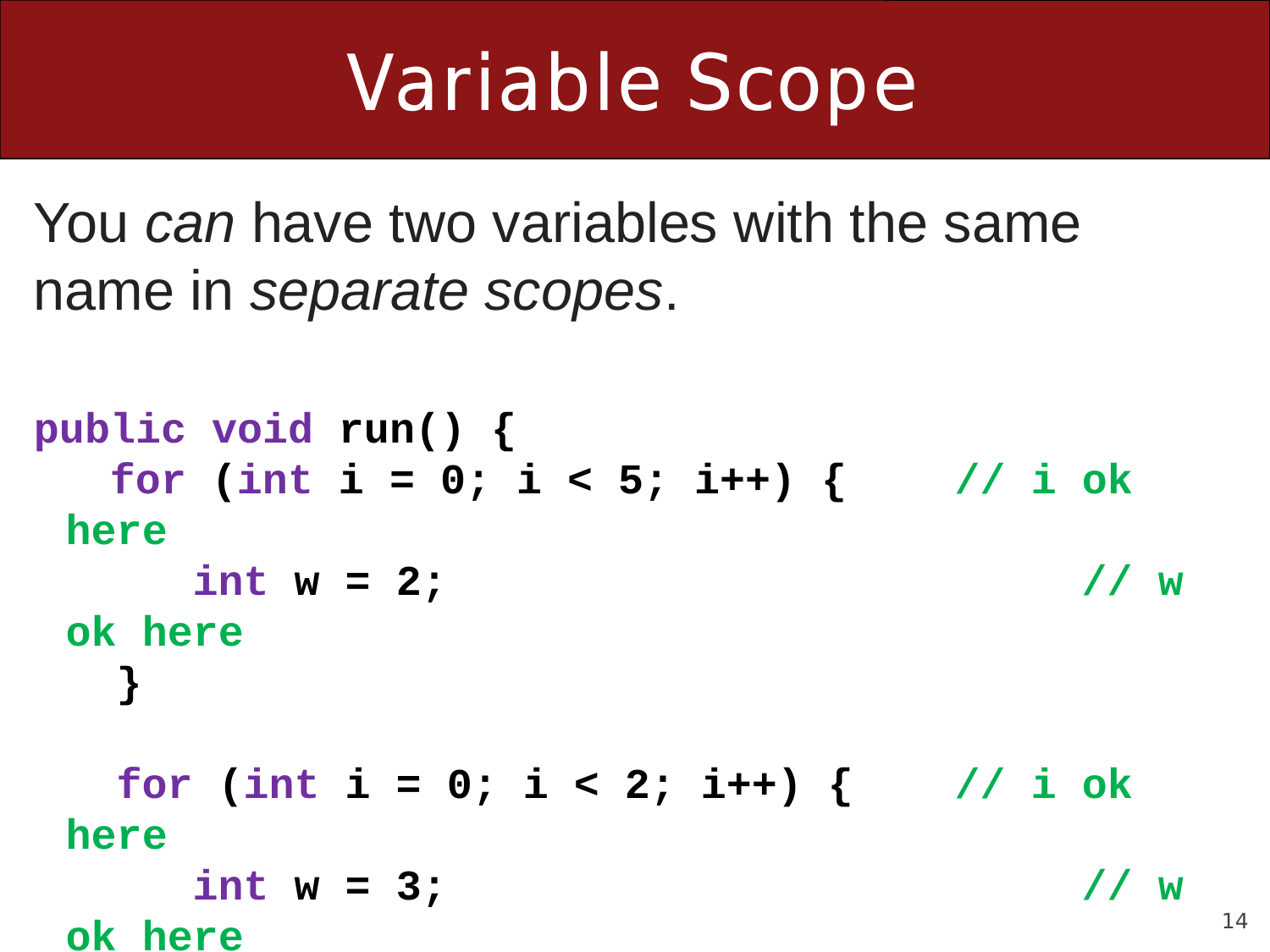

# Variable Scope
You can have two variables with the same name in separate scopes.

public void run() {
   for (int i = 0; i < 5; i++) {	// i ok here
		int w = 2;					// w ok here
	  }

	  for (int i = 0; i < 2; i++) {	// i ok here
		int w = 3;					// w ok here
	  }
}